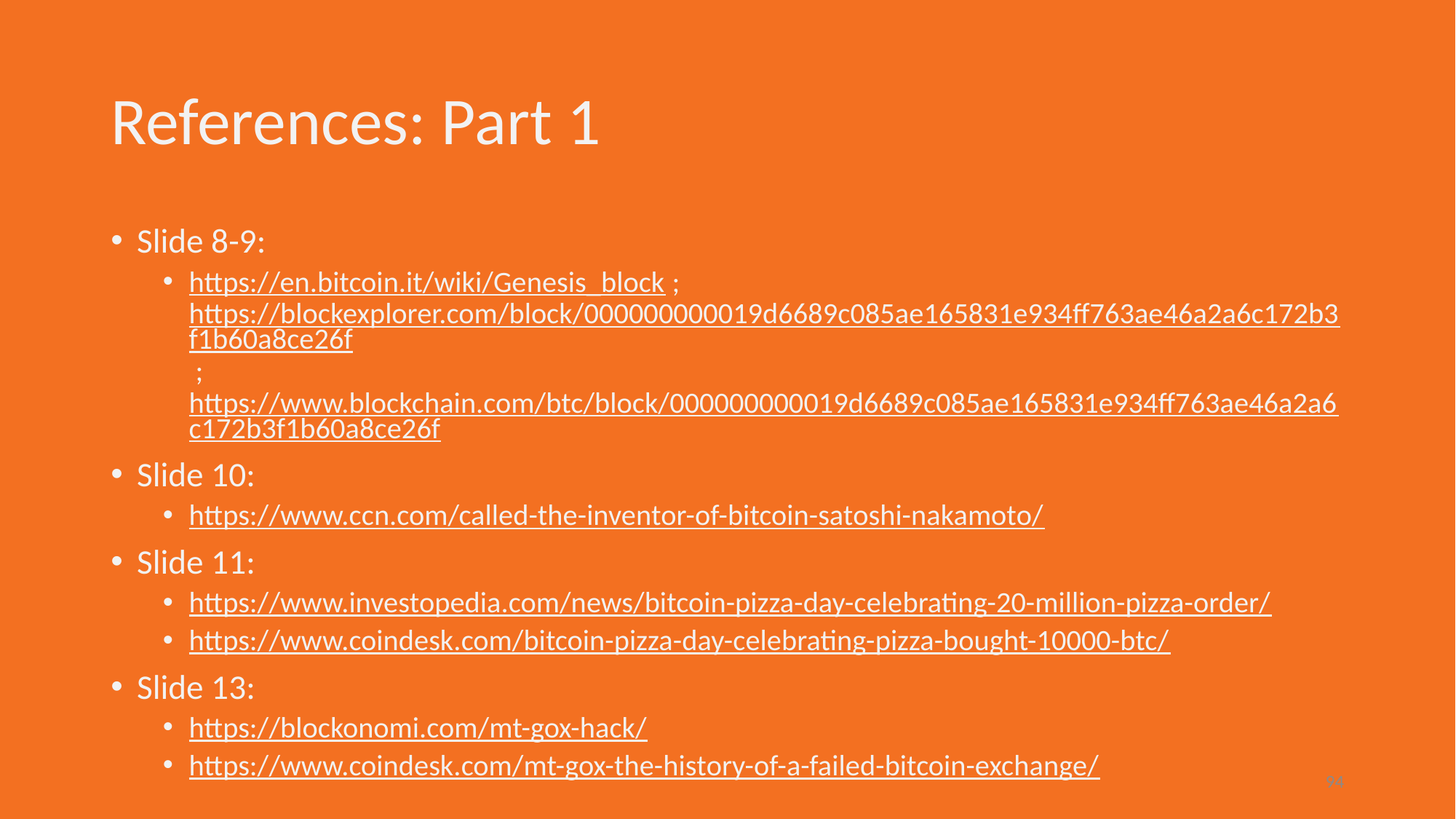

# References: Part 1
Slide 8-9:
https://en.bitcoin.it/wiki/Genesis_block ; https://blockexplorer.com/block/000000000019d6689c085ae165831e934ff763ae46a2a6c172b3f1b60a8ce26f ; https://www.blockchain.com/btc/block/000000000019d6689c085ae165831e934ff763ae46a2a6c172b3f1b60a8ce26f
Slide 10:
https://www.ccn.com/called-the-inventor-of-bitcoin-satoshi-nakamoto/
Slide 11:
https://www.investopedia.com/news/bitcoin-pizza-day-celebrating-20-million-pizza-order/
https://www.coindesk.com/bitcoin-pizza-day-celebrating-pizza-bought-10000-btc/
Slide 13:
https://blockonomi.com/mt-gox-hack/
https://www.coindesk.com/mt-gox-the-history-of-a-failed-bitcoin-exchange/

94